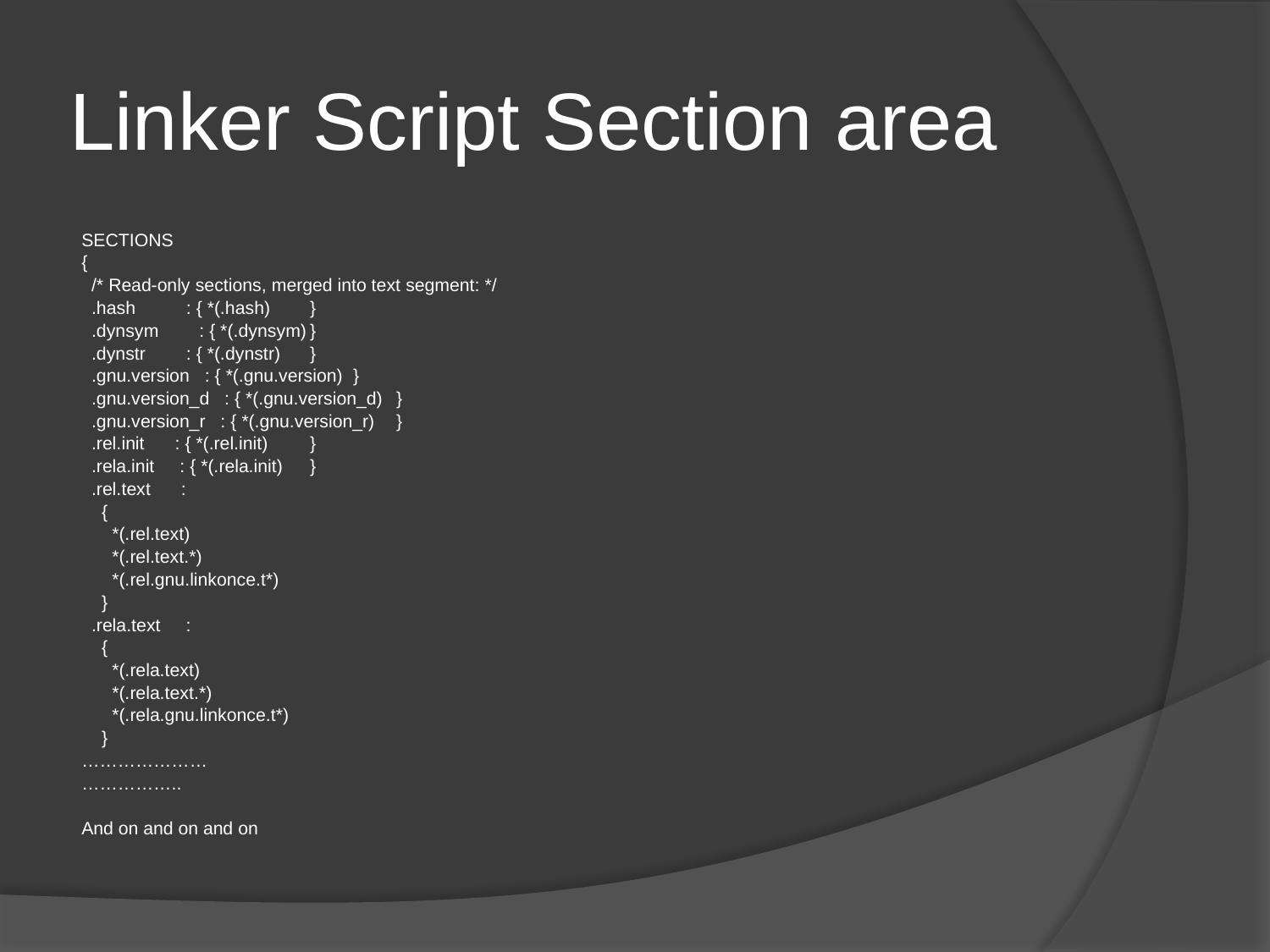

# Linker Script Section area
SECTIONS
{
  /* Read-only sections, merged into text segment: */
  .hash          : { *(.hash)		}
  .dynsym        : { *(.dynsym)		}
  .dynstr        : { *(.dynstr)		}
  .gnu.version   : { *(.gnu.version)	}
  .gnu.version_d   : { *(.gnu.version_d)	}
  .gnu.version_r   : { *(.gnu.version_r)	}
  .rel.init      : { *(.rel.init)		}
  .rela.init     : { *(.rela.init)	}
  .rel.text      :
    {
      *(.rel.text)
      *(.rel.text.*)
      *(.rel.gnu.linkonce.t*)
    }
  .rela.text     :
    {
      *(.rela.text)
      *(.rela.text.*)
      *(.rela.gnu.linkonce.t*)
    }
…………………
……………..

And on and on and on